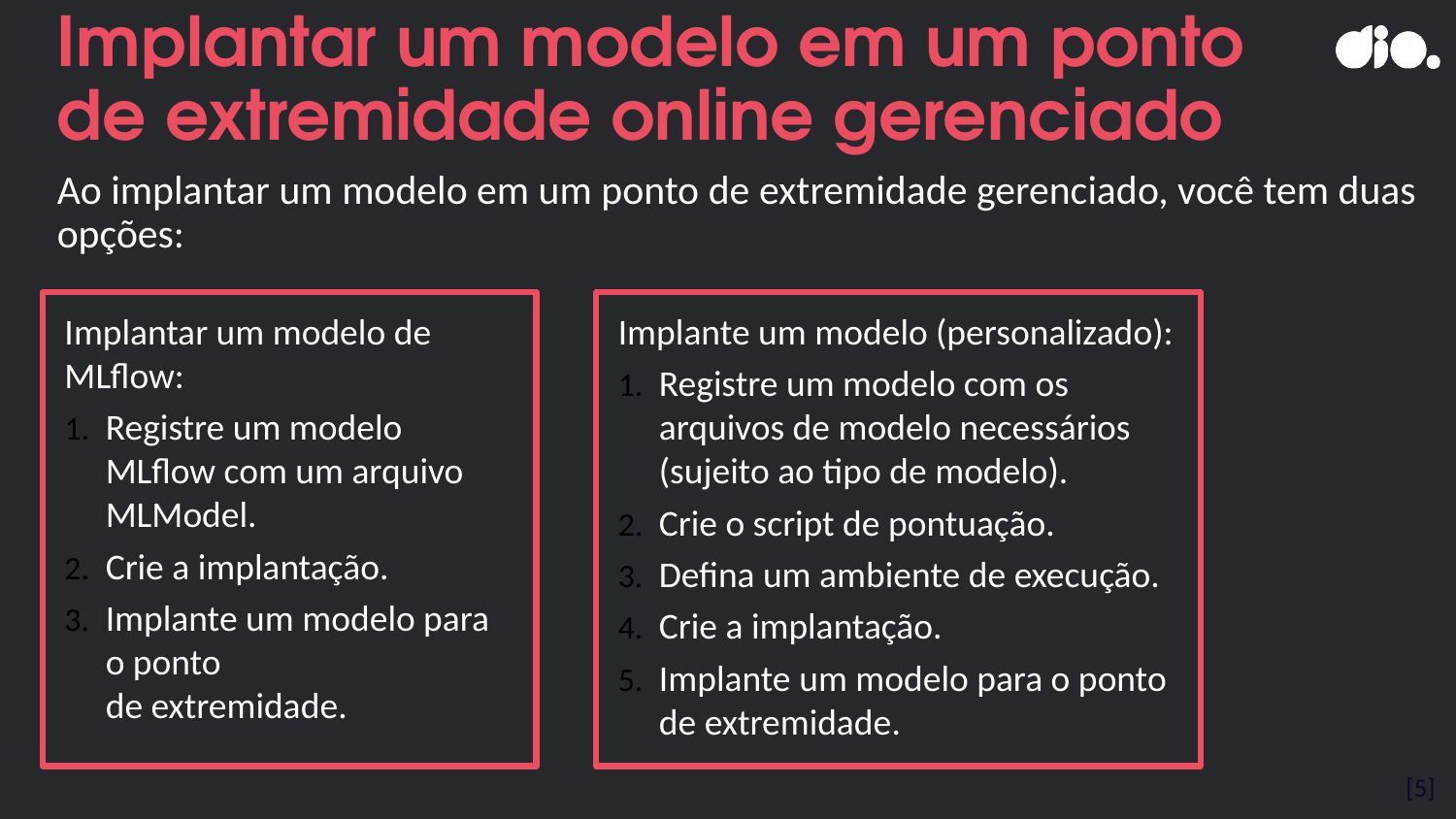

# Implantar um modelo em um ponto de extremidade online gerenciado
Ao implantar um modelo em um ponto de extremidade gerenciado, você tem duas opções:
Implantar um modelo de MLflow:
Registre um modelo MLflow com um arquivo MLModel.
Crie a implantação.
Implante um modelo para o ponto
de extremidade.

Implante um modelo (personalizado):
Registre um modelo com os arquivos de modelo necessários (sujeito ao tipo de modelo).
Crie o script de pontuação.
Defina um ambiente de execução.
Crie a implantação.
Implante um modelo para o ponto
de extremidade.

[5]